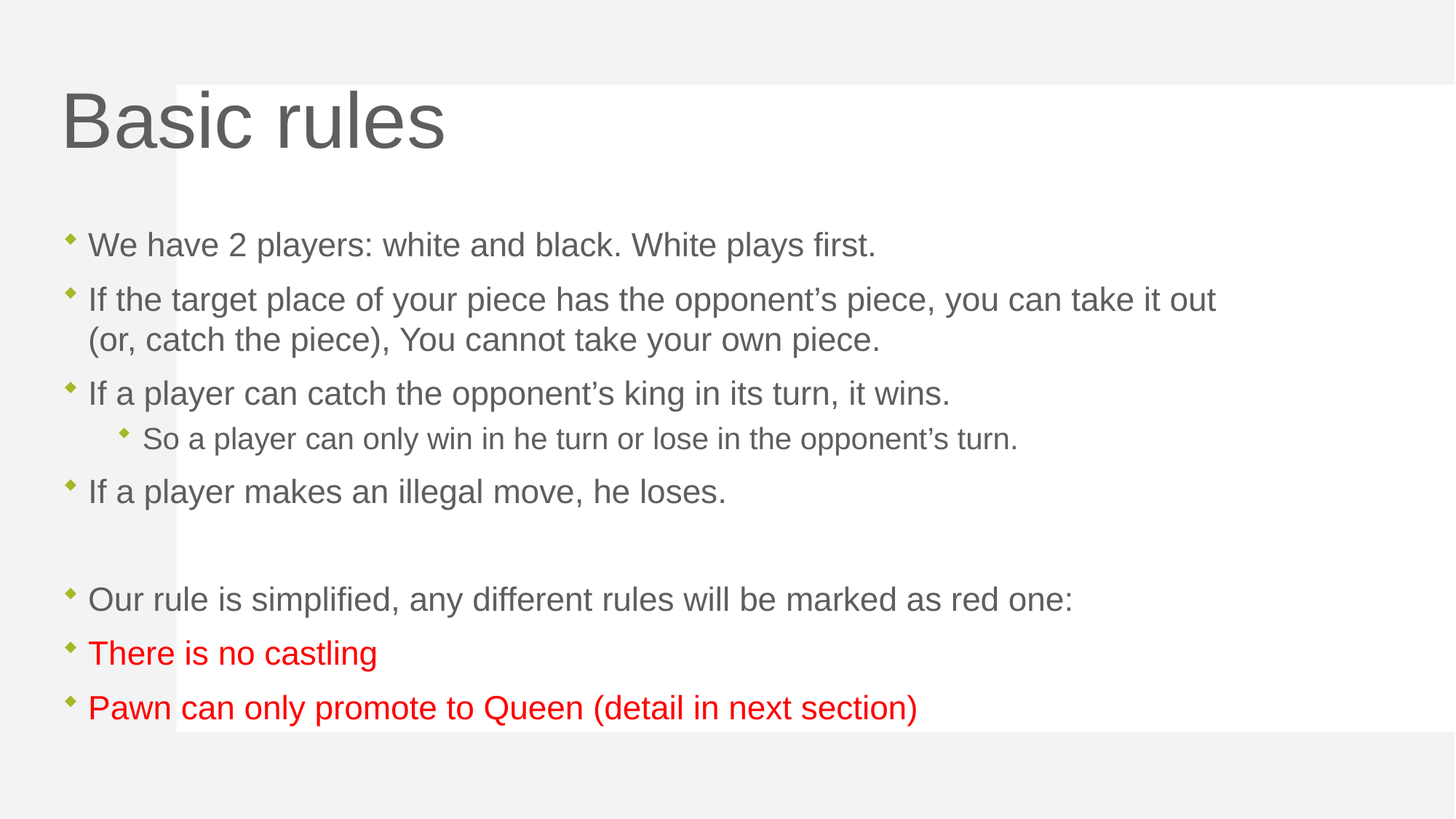

# Basic rules
We have 2 players: white and black. White plays first.
If the target place of your piece has the opponent’s piece, you can take it out
(or, catch the piece), You cannot take your own piece.
If a player can catch the opponent’s king in its turn, it wins.
So a player can only win in he turn or lose in the opponent’s turn.
If a player makes an illegal move, he loses.

Our rule is simplified, any different rules will be marked as red one:
There is no castling
Pawn can only promote to Queen (detail in next section)